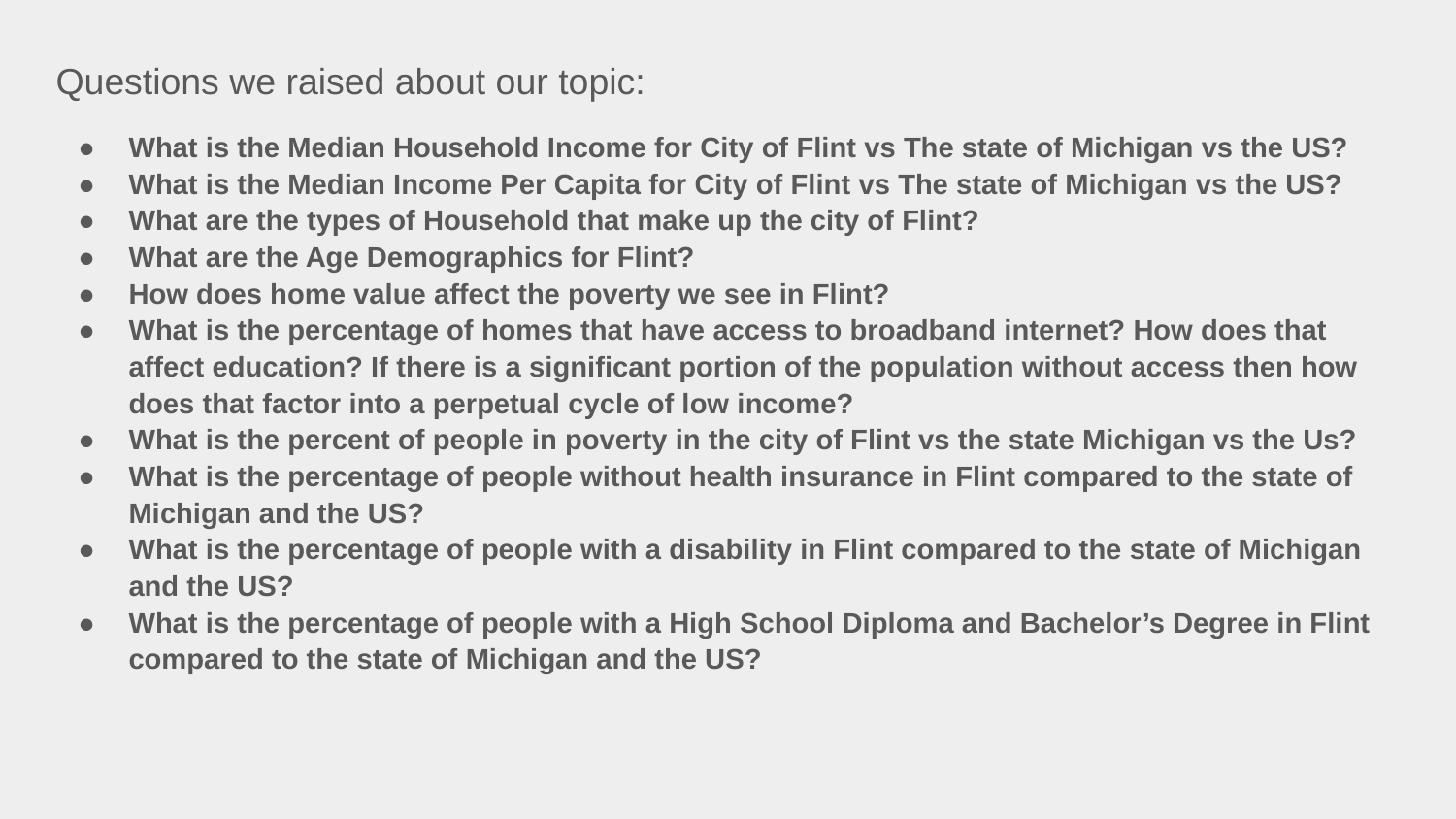

Questions we raised about our topic:
What is the Median Household Income for City of Flint vs The state of Michigan vs the US?
What is the Median Income Per Capita for City of Flint vs The state of Michigan vs the US?
What are the types of Household that make up the city of Flint?
What are the Age Demographics for Flint?
How does home value affect the poverty we see in Flint?
What is the percentage of homes that have access to broadband internet? How does that affect education? If there is a significant portion of the population without access then how does that factor into a perpetual cycle of low income?
What is the percent of people in poverty in the city of Flint vs the state Michigan vs the Us?
What is the percentage of people without health insurance in Flint compared to the state of Michigan and the US?
What is the percentage of people with a disability in Flint compared to the state of Michigan and the US?
What is the percentage of people with a High School Diploma and Bachelor’s Degree in Flint compared to the state of Michigan and the US?